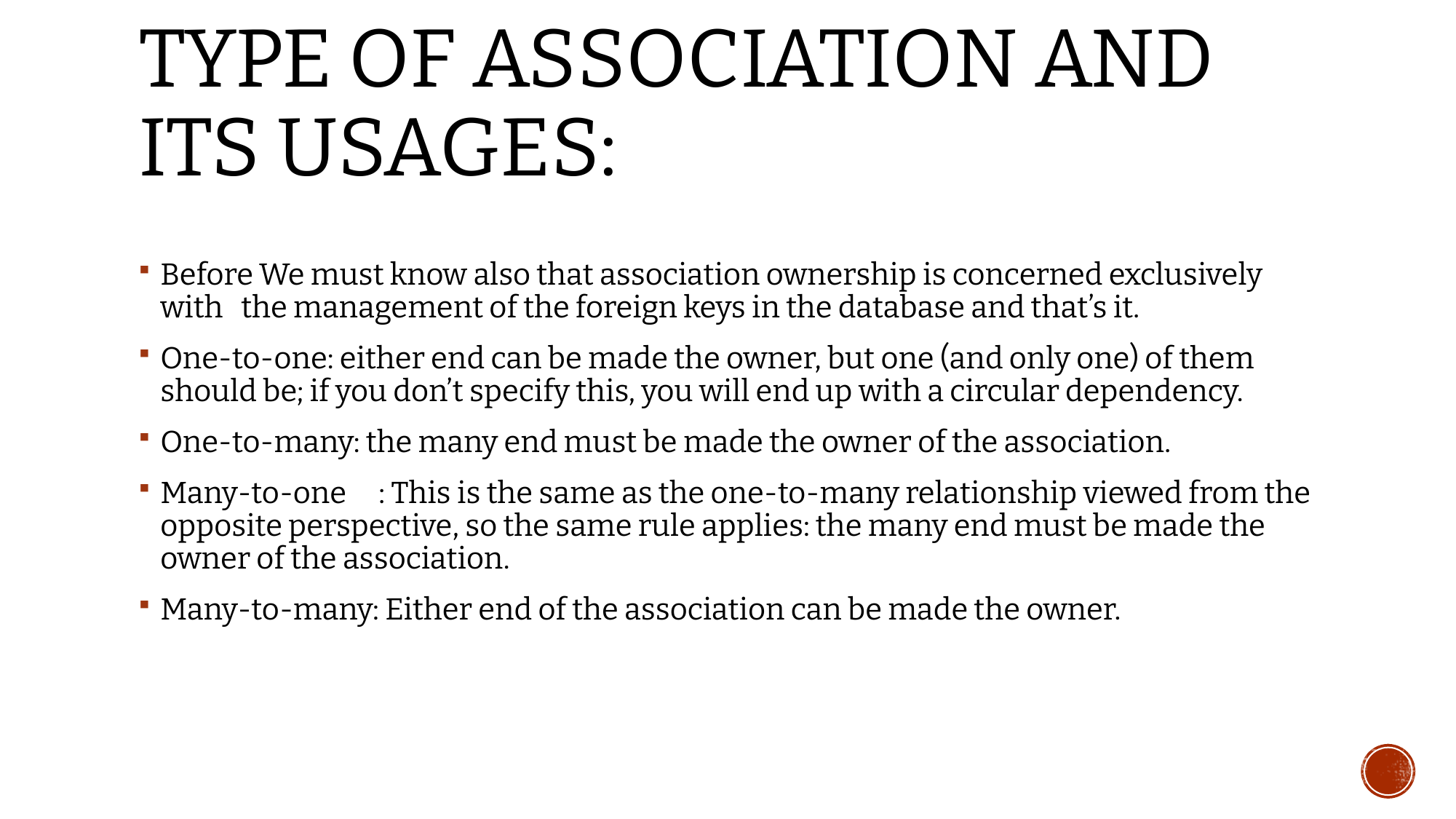

# TYPE OF ASSOCIATION AND ITS USAGES:
Before We must know also that association ownership is concerned exclusively with   the management of the foreign keys in the database and that’s it.
One-to-one: either end can be made the owner, but one (and only one) of them should be; if you don’t specify this, you will end up with a circular dependency.
One-to-many: the many end must be made the owner of the association.
Many-to-one	: This is the same as the one-to-many relationship viewed from the opposite perspective, so the same rule applies: the many end must be made the owner of the association.
Many-to-many: Either end of the association can be made the owner.